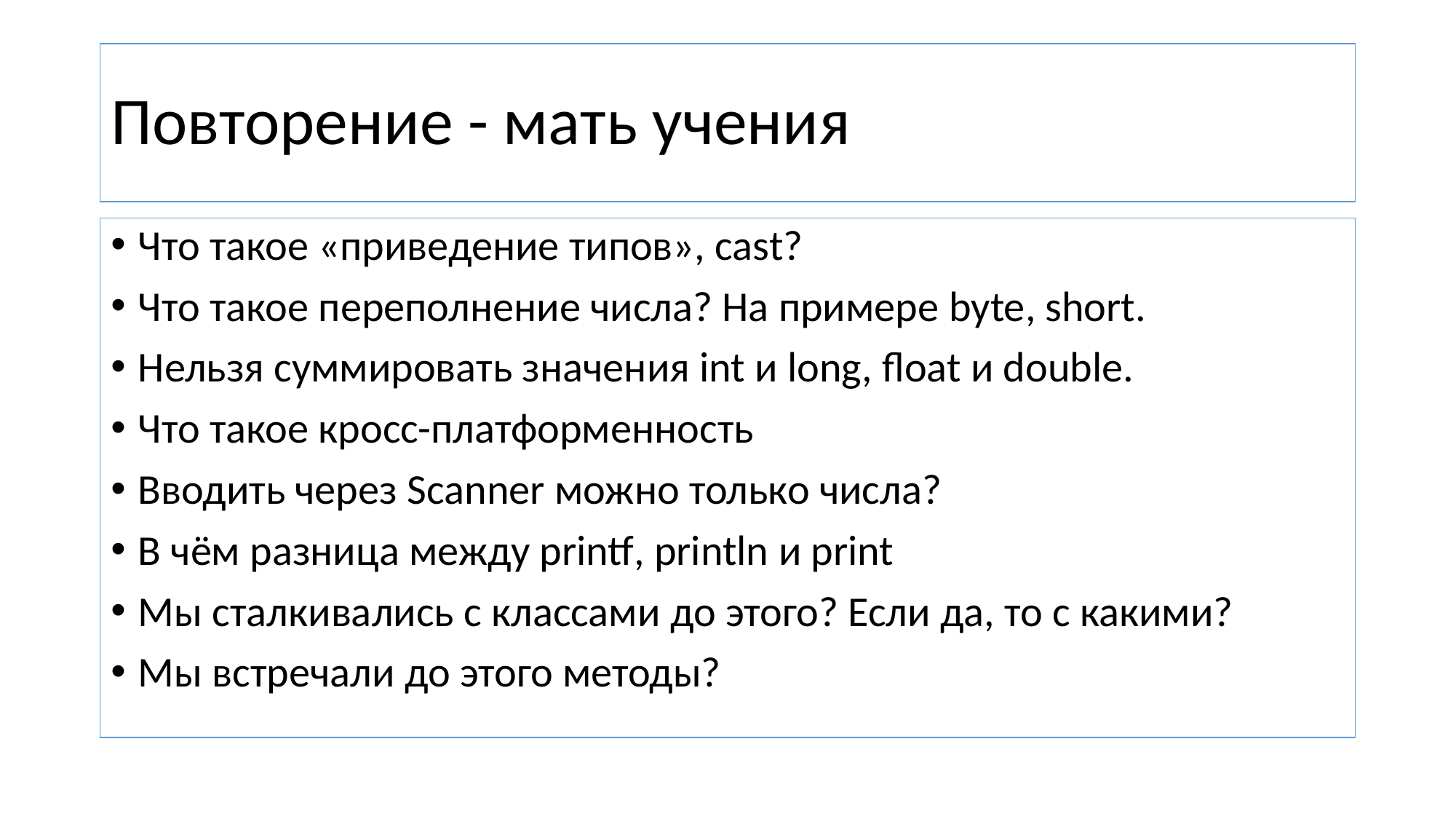

# Повторение - мать учения
Что такое «приведение типов», cast?
Что такое переполнение числа? На примере byte, short.
Нельзя суммировать значения int и long, float и double.
Что такое кросс-платформенность
Вводить через Scanner можно только числа?
В чём разница между printf, println и print
Мы сталкивались с классами до этого? Если да, то с какими?
Мы встречали до этого методы?